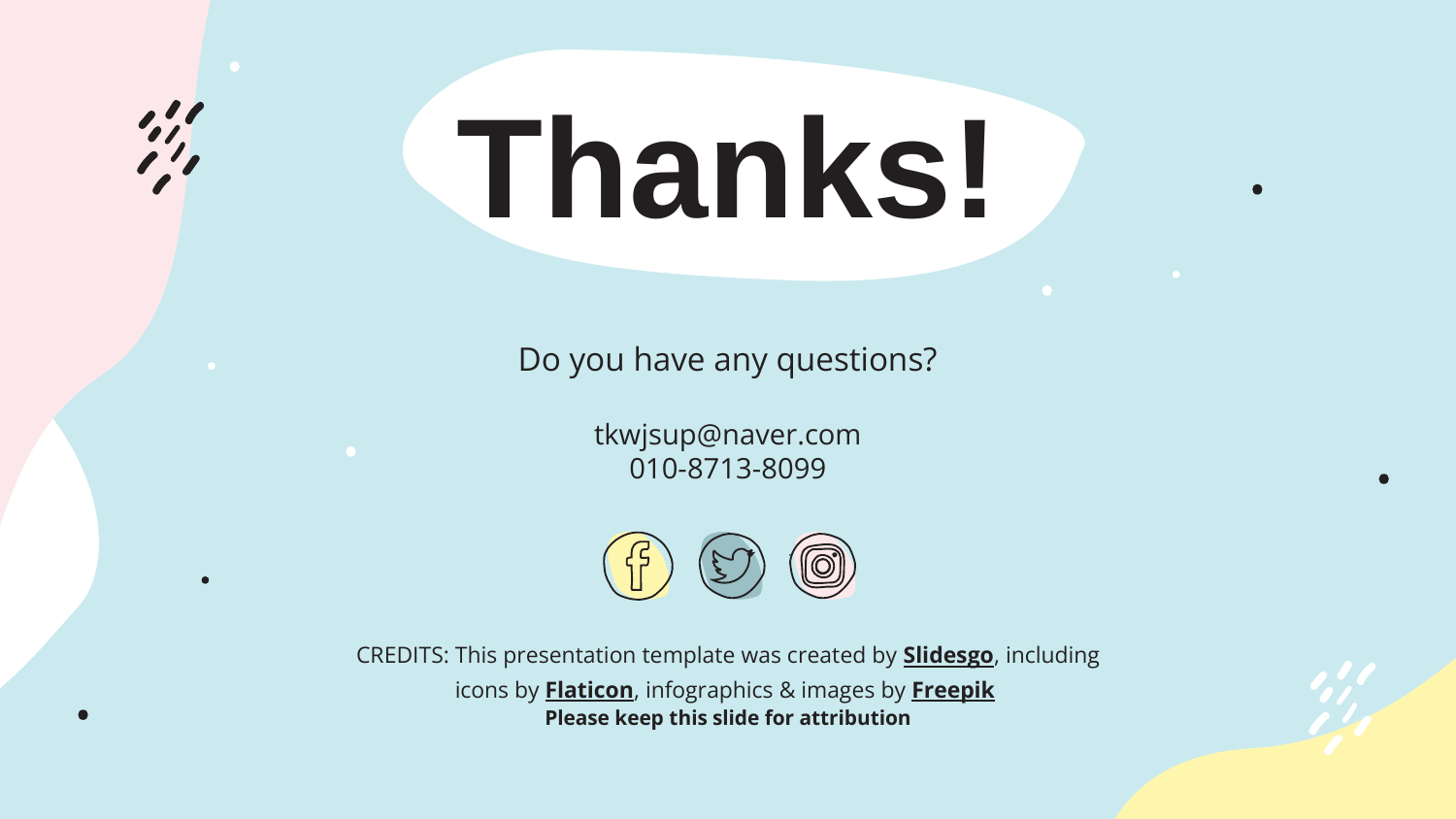

# Thanks!

Do you have any questions?

tkwjsup@naver.com
010-8713-8099

Please keep this slide for attribution